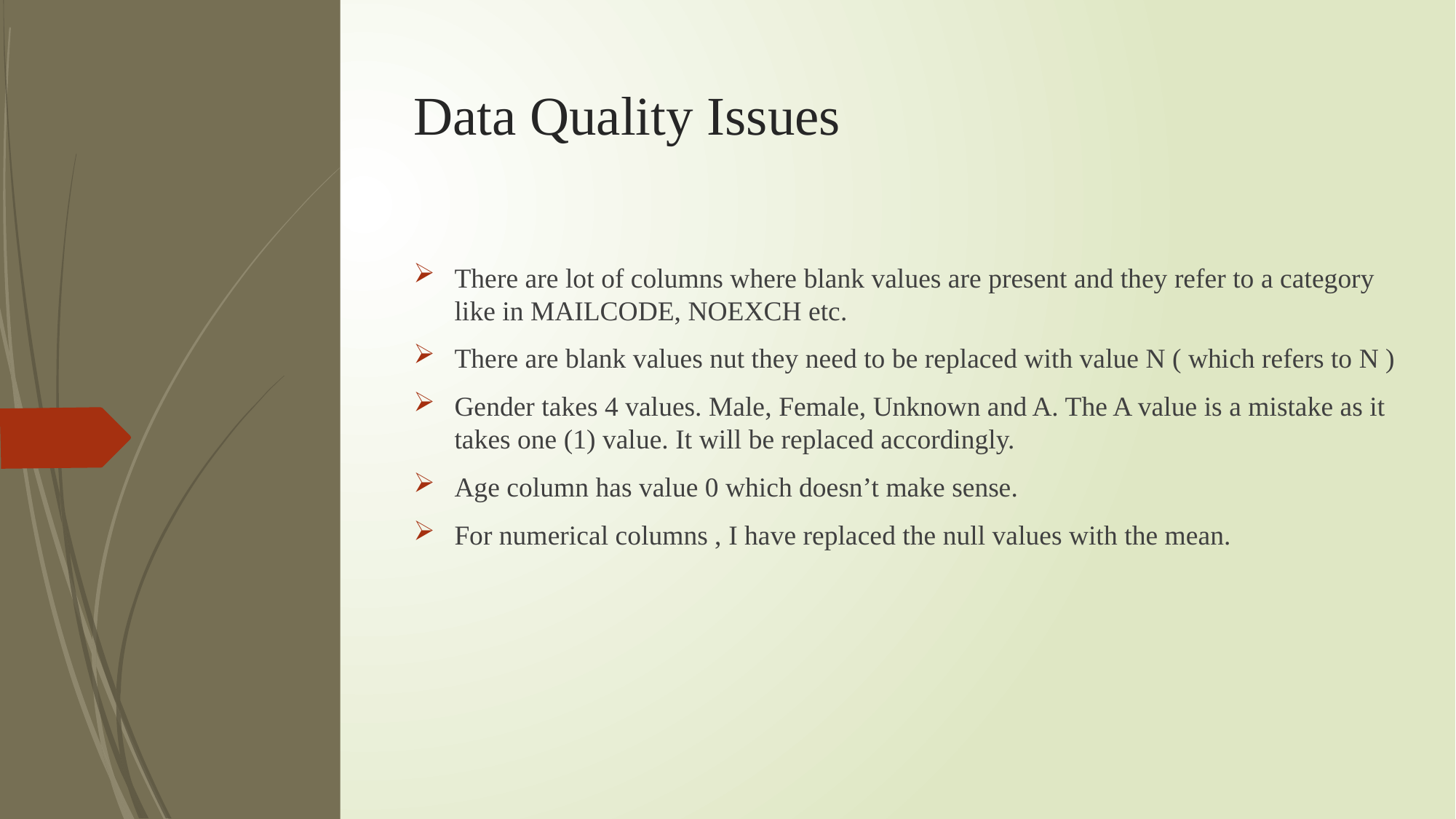

# Data Quality Issues
There are lot of columns where blank values are present and they refer to a category like in MAILCODE, NOEXCH etc.
There are blank values nut they need to be replaced with value N ( which refers to N )
Gender takes 4 values. Male, Female, Unknown and A. The A value is a mistake as it takes one (1) value. It will be replaced accordingly.
Age column has value 0 which doesn’t make sense.
For numerical columns , I have replaced the null values with the mean.